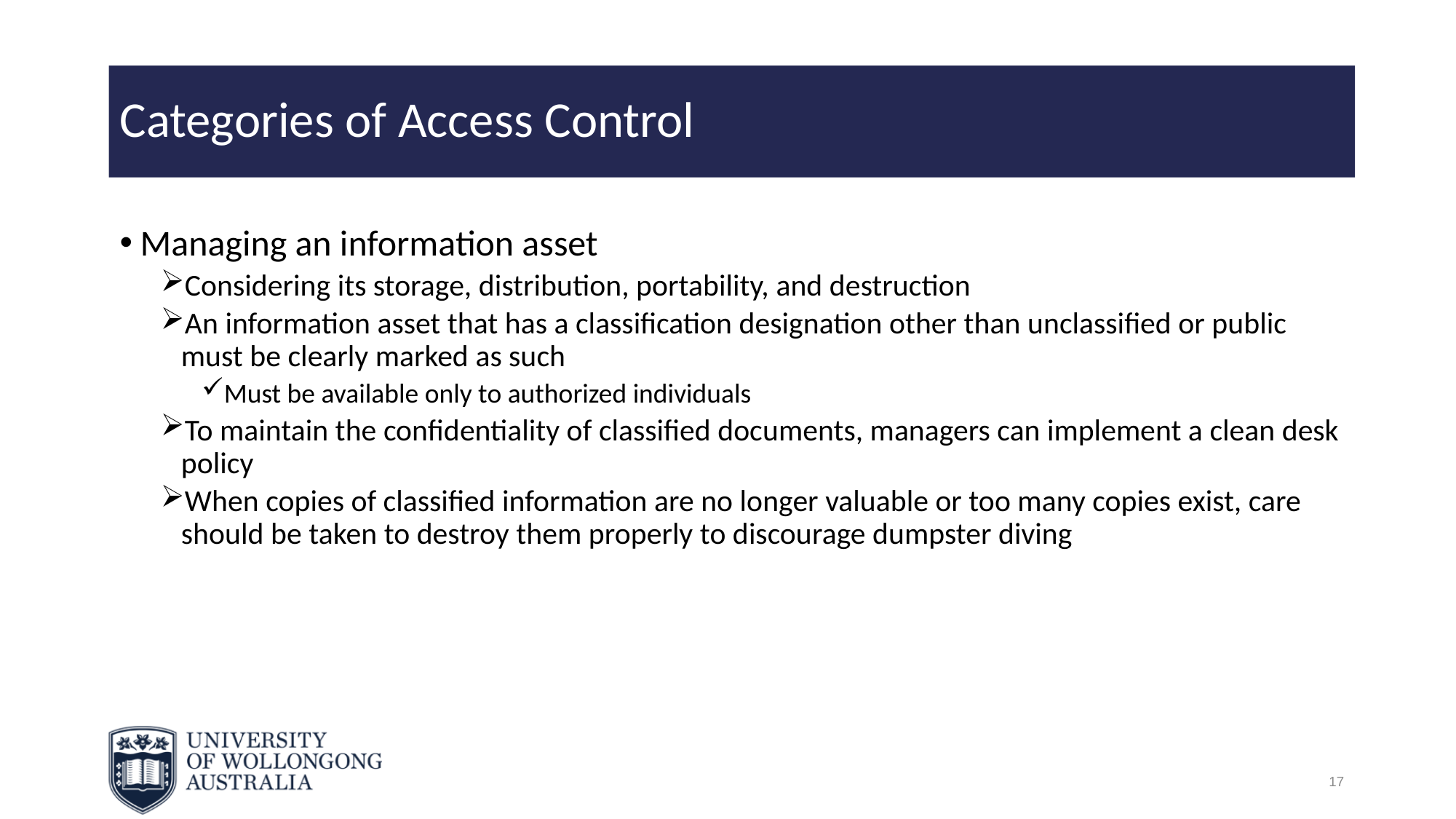

# Categories of Access Control
Managing an information asset
Considering its storage, distribution, portability, and destruction
An information asset that has a classification designation other than unclassified or public must be clearly marked as such
Must be available only to authorized individuals
To maintain the confidentiality of classified documents, managers can implement a clean desk policy
When copies of classified information are no longer valuable or too many copies exist, care should be taken to destroy them properly to discourage dumpster diving

17